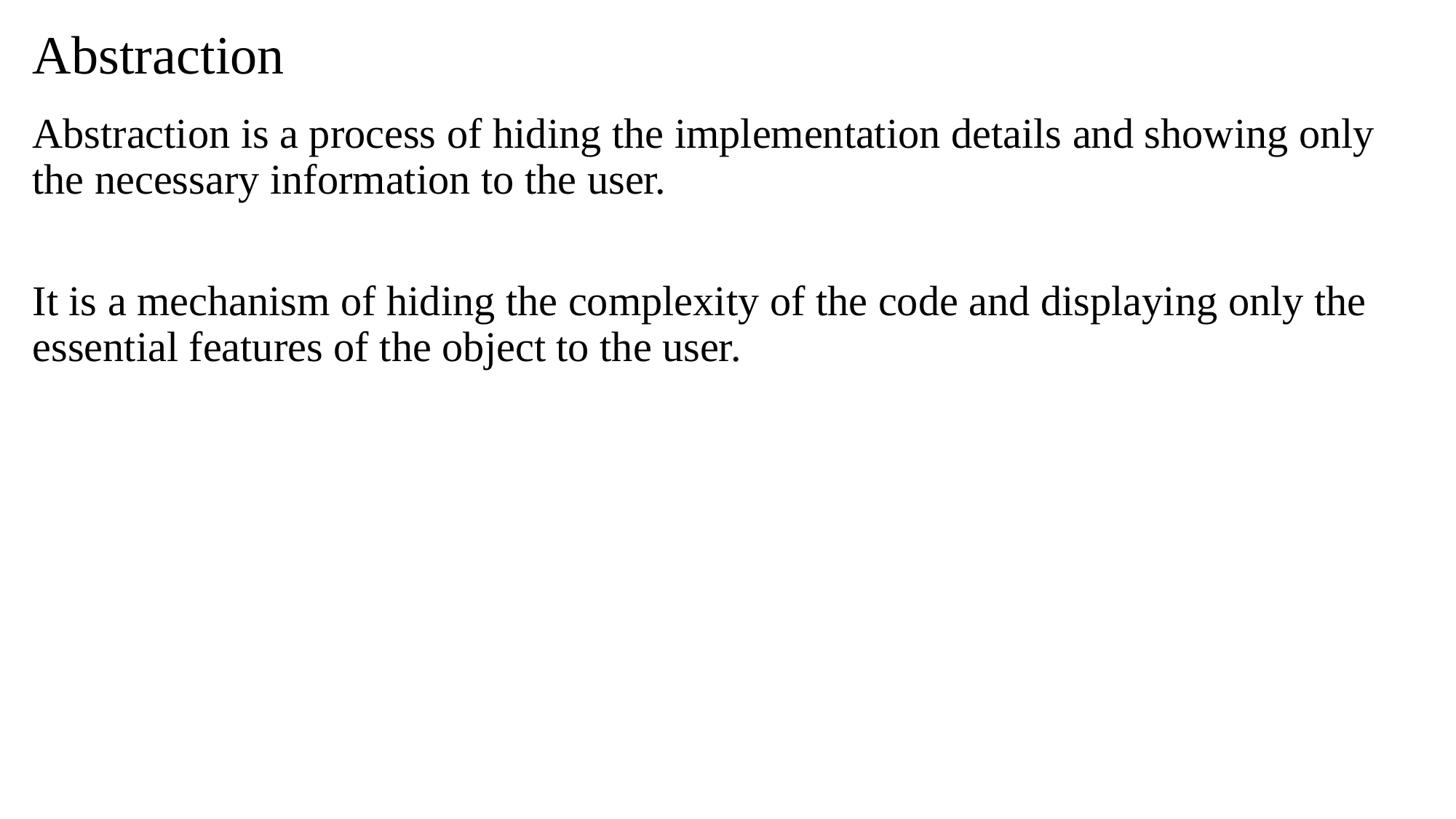

# Abstraction
Abstraction is a process of hiding the implementation details and showing only the necessary information to the user.

It is a mechanism of hiding the complexity of the code and displaying only the essential features of the object to the user.